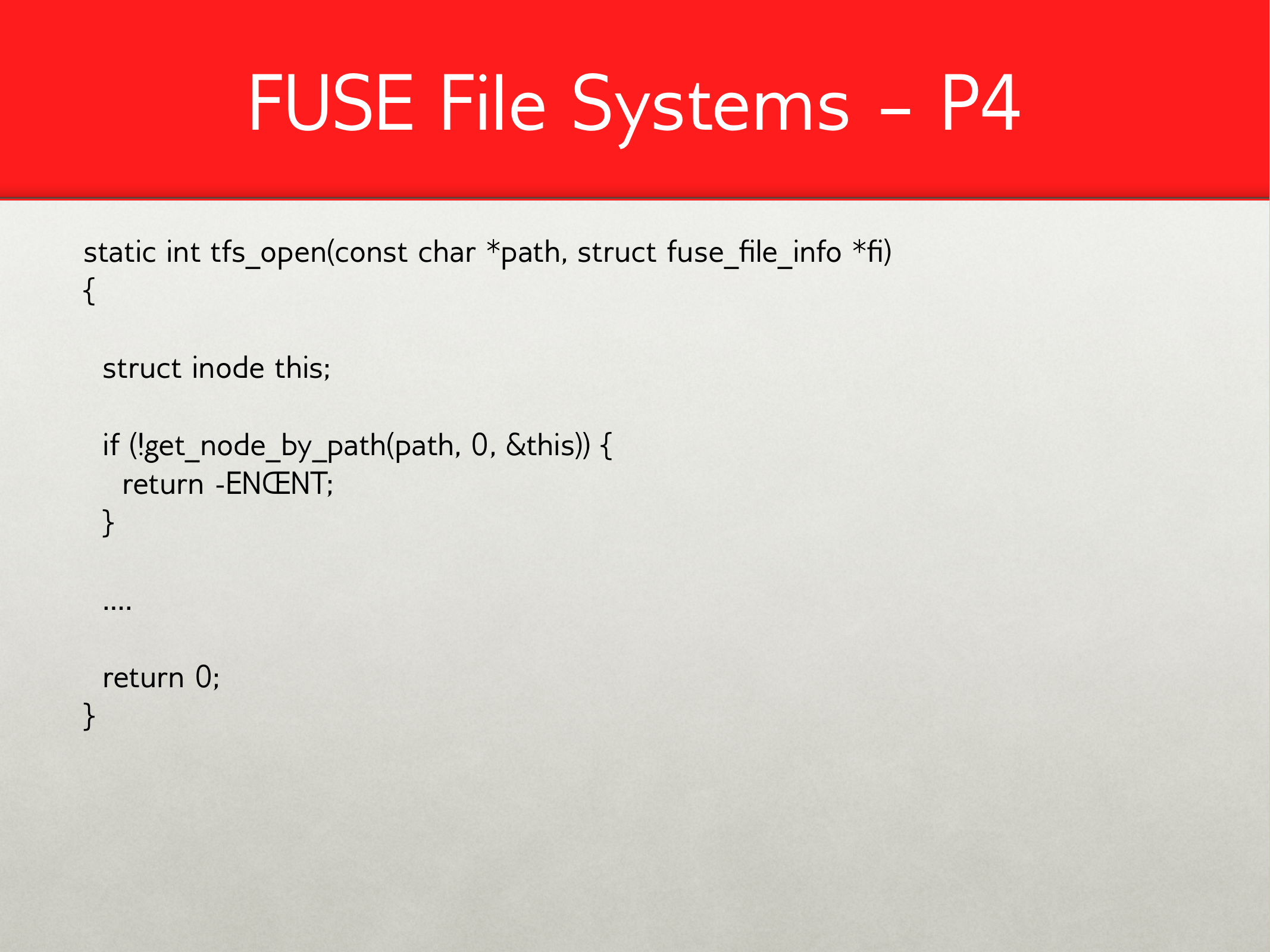

# FUSE File Systems – P4
static int tfs_open(const char *path, struct fuse_file_info *fi) {

  struct inode this;

  if (!get_node_by_path(path, 0, &this)) {
    return -ENOENT;
  }

  ….

  return 0;
}